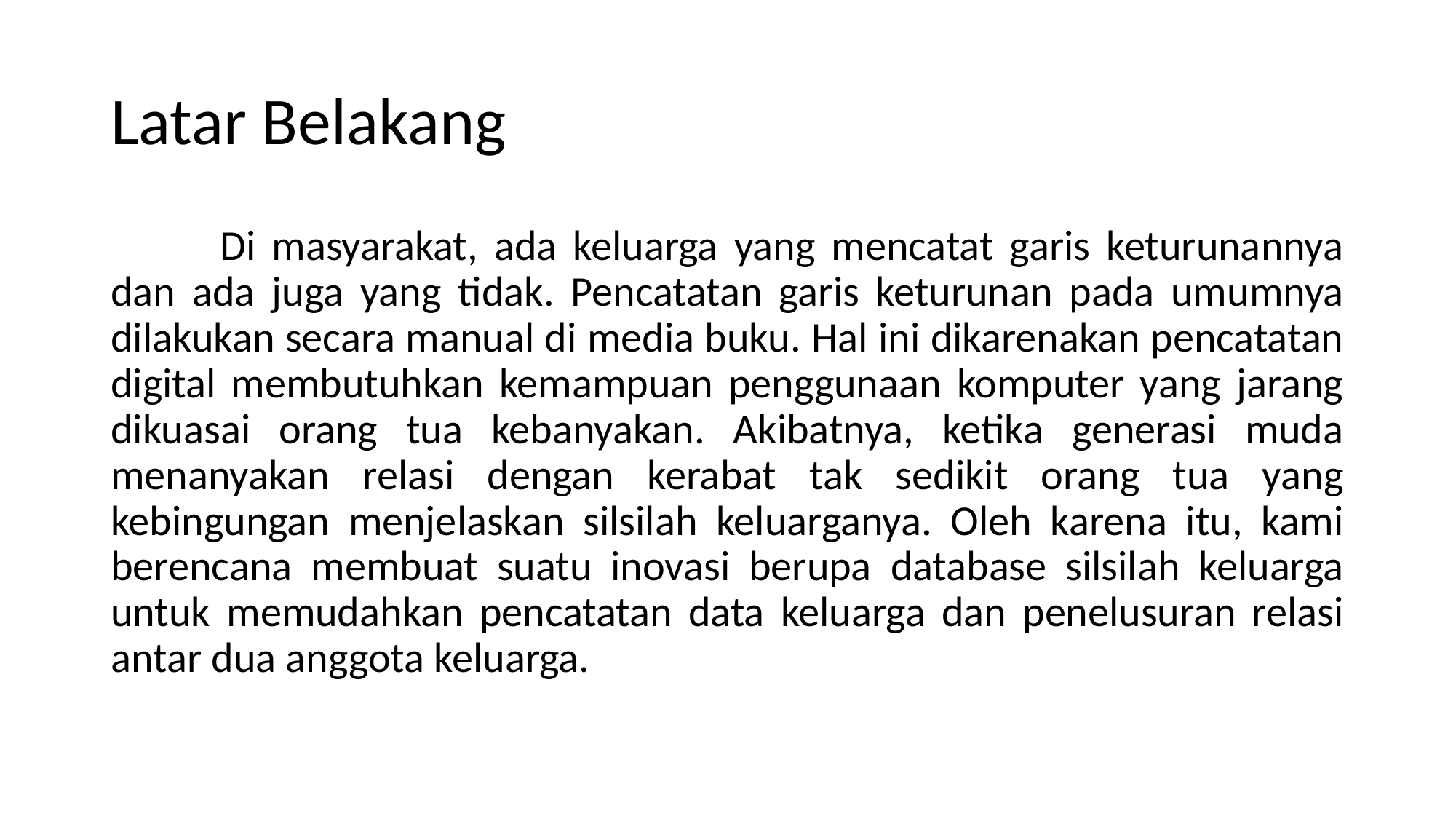

# Latar Belakang
	Di masyarakat, ada keluarga yang mencatat garis keturunannya dan ada juga yang tidak. Pencatatan garis keturunan pada umumnya dilakukan secara manual di media buku. Hal ini dikarenakan pencatatan digital membutuhkan kemampuan penggunaan komputer yang jarang dikuasai orang tua kebanyakan. Akibatnya, ketika generasi muda menanyakan relasi dengan kerabat tak sedikit orang tua yang kebingungan menjelaskan silsilah keluarganya. Oleh karena itu, kami berencana membuat suatu inovasi berupa database silsilah keluarga untuk memudahkan pencatatan data keluarga dan penelusuran relasi antar dua anggota keluarga.